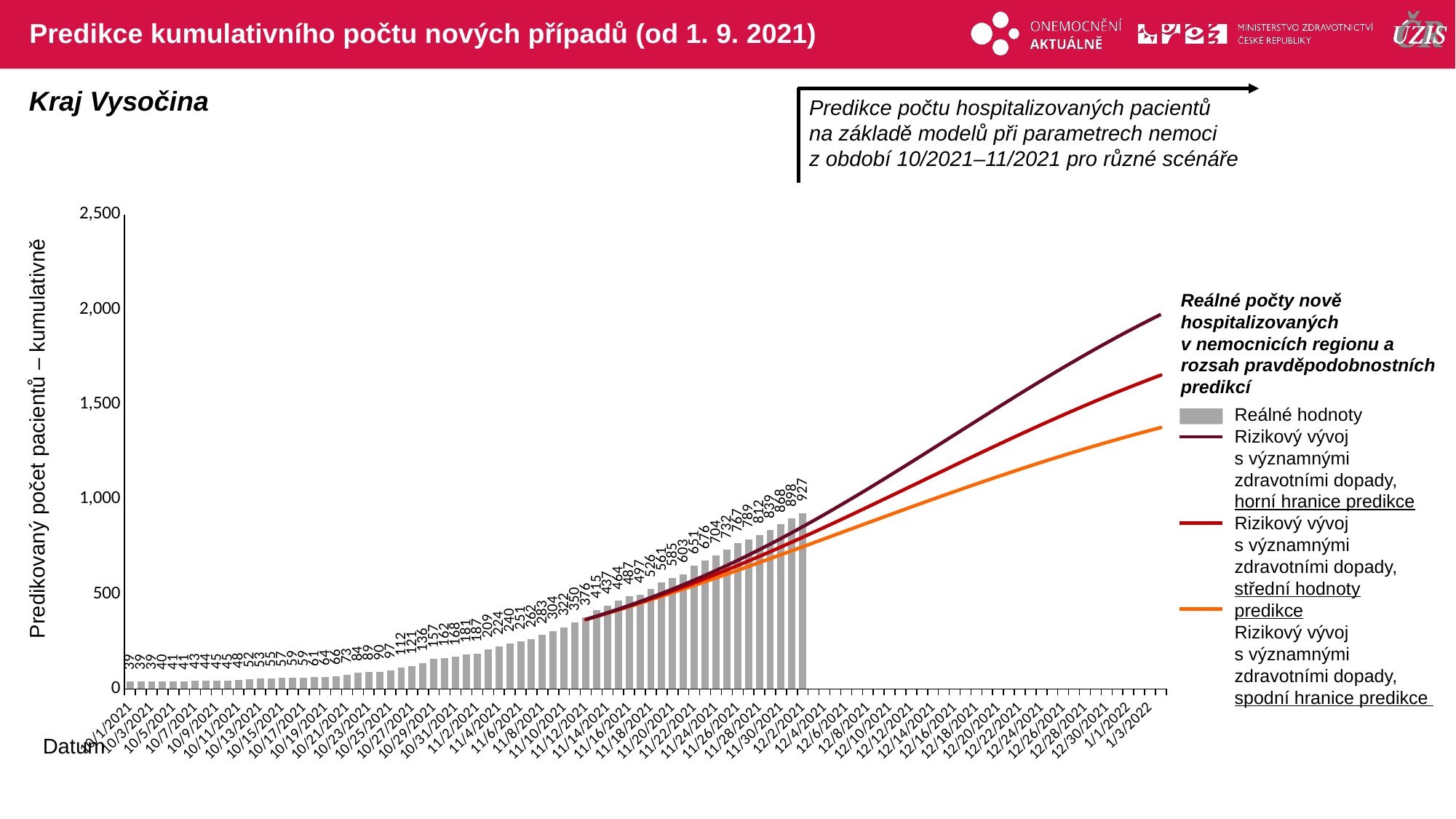

# Predikce kumulativního počtu nových případů (od 1. 9. 2021)
Kraj Vysočina
Predikce počtu hospitalizovaných pacientů na základě modelů při parametrech nemoci z období 10/2021–11/2021 pro různé scénáře

### Chart

| Category |  |  |  |  |  |
|---|---|---|---|---|---|
| 44470 | 39.0 | None | None | None | None |
| 44471 | 39.0 | None | None | None | None |
| 44472 | 39.0 | None | None | None | None |
| 44473 | 40.0 | None | None | None | None |
| 44474 | 41.0 | None | None | None | None |
| 44475 | 41.0 | None | None | None | None |
| 44476 | 43.0 | None | None | None | None |
| 44477 | 44.0 | None | None | None | None |
| 44478 | 45.0 | None | None | None | None |
| 44479 | 45.0 | None | None | None | None |
| 44480 | 48.0 | None | None | None | None |
| 44481 | 52.0 | None | None | None | None |
| 44482 | 53.0 | None | None | None | None |
| 44483 | 55.0 | None | None | None | None |
| 44484 | 57.0 | None | None | None | None |
| 44485 | 59.0 | None | None | None | None |
| 44486 | 59.0 | None | None | None | None |
| 44487 | 61.0 | None | None | None | None |
| 44488 | 64.0 | None | None | None | None |
| 44489 | 66.0 | None | None | None | None |
| 44490 | 73.0 | None | None | None | None |
| 44491 | 84.0 | None | None | None | None |
| 44492 | 89.0 | None | None | None | None |
| 44493 | 90.0 | None | None | None | None |
| 44494 | 97.0 | None | None | None | None |
| 44495 | 112.0 | None | None | None | None |
| 44496 | 121.0 | None | None | None | None |
| 44497 | 136.0 | None | None | None | None |
| 44498 | 157.0 | None | None | None | None |
| 44499 | 162.0 | None | None | None | None |
| 44500 | 168.0 | None | None | None | None |
| 44501 | 181.0 | None | None | None | None |
| 44502 | 187.0 | None | None | None | None |
| 44503 | 209.0 | None | None | None | None |
| 44504 | 224.0 | None | None | None | None |
| 44505 | 240.0 | None | None | None | None |
| 44506 | 251.0 | None | None | None | None |
| 44507 | 262.0 | None | None | None | None |
| 44508 | 283.0 | None | None | None | None |
| 44509 | 304.0 | None | None | None | None |
| 44510 | 322.0 | None | None | None | None |
| 44511 | 350.0 | None | None | None | None |
| 44512 | 376.0 | None | 365.0974643398514 | 365.433459096809 | 365.7715863502394 |
| 44513 | 415.0 | None | 381.5372226157999 | 382.3437604127064 | 383.15800624688507 |
| 44514 | 437.0 | None | 398.333523029519 | 399.7609624181581 | 401.2074251860219 |
| 44515 | 464.0 | None | 415.55795954975235 | 417.7718884433434 | 420.0246418050975 |
| 44516 | 487.0 | None | 433.2302078316269 | 436.4109039265783 | 439.661853416401 |
| 44517 | 497.0 | None | 451.2493232433959 | 455.5909046001825 | 460.04929398918995 |
| 44518 | 526.0 | None | 469.6109551466585 | 475.319396065922 | 481.21014051227587 |
| 44519 | 561.0 | None | 488.23967976881045 | 495.53143027148866 | 503.0940065298796 |
| 44520 | 585.0 | None | 507.1064375614387 | 516.2068866828388 | 525.6939987925066 |
| 44521 | 603.0 | None | 526.251277105997 | 537.3934705015586 | 549.069913640956 |
| 44522 | 651.0 | None | 545.6086394994893 | 559.0324495890429 | 573.1743553869987 |
| 44523 | 676.0 | None | 565.1720509559251 | 581.1228690622104 | 598.0163836831863 |
| 44524 | 704.0 | None | 584.9897530825751 | 603.7174017009403 | 623.6575149352234 |
| 44525 | 732.0 | None | 604.9901530496966 | 626.7478097253684 | 650.0371168512413 |
| 44526 | 767.0 | None | 625.1488047596895 | 650.1918614183196 | 677.1392132347585 |
| 44527 | 789.0 | None | 645.4837494053204 | 674.068650194907 | 704.9876856353432 |
| 44528 | 812.0 | None | 665.9633002976544 | 698.346583444352 | 733.5544260998779 |
| 44529 | 839.0 | None | 686.5572025204704 | 722.9944947548372 | 762.8103361979997 |
| 44530 | 868.0 | None | 707.267123343303 | 748.0119328180967 | 792.7553061972328 |
| 44531 | 898.0 | None | 728.0908223122603 | 773.393368448283 | 823.3824045345953 |
| 44532 | 927.0 | None | 748.9917675026231 | 799.0979607269226 | 854.6477327211537 |
| 44533 | None | None | 769.9480612863417 | 825.0983250244768 | 886.5190055895691 |
| 44534 | None | None | 790.9611213677258 | 851.3892572389913 | 918.9842772457398 |
| 44535 | None | None | 811.9914413143244 | 877.9239814941612 | 951.9887190040796 |
| 44536 | None | None | 833.0257668854777 | 904.6811812228514 | 985.5014878612952 |
| 44537 | None | None | 854.0701562091482 | 931.6577560279729 | 1019.5080872355851 |
| 44538 | None | None | 875.0830397574325 | 958.80209772454 | 1053.9438804798926 |
| 44539 | None | None | 896.0532610917627 | 986.0920882374407 | 1088.772061109507 |
| 44540 | None | None | 916.9630210688141 | 1013.4981770992889 | 1123.9468997669817 |
| 44541 | None | None | 937.7945998208895 | 1040.9901782695274 | 1159.4206511281873 |
| 44542 | None | None | 958.5307786004541 | 1068.537916460515 | 1195.144504190917 |
| 44543 | None | None | 979.1548382082435 | 1096.1112817989256 | 1231.068742878162 |
| 44544 | None | None | 999.6504257368713 | 1123.680102662508 | 1267.1426714719723 |
| 44545 | None | None | 1020.0015619102999 | 1151.2142199536743 | 1303.314823215012 |
| 44546 | None | None | 1040.1926948145087 | 1178.6836277672091 | 1339.533265463238 |
| 44547 | None | None | 1060.2087477483205 | 1206.0586058776416 | 1375.7458979275643 |
| 44548 | None | None | 1080.0351978890958 | 1233.309897298006 | 1411.900816734818 |
| 44549 | None | None | 1099.6581249089763 | 1260.4088439602585 | 1447.946623624711 |
| 44550 | None | None | 1119.0642328363956 | 1287.32748420604 | 1483.832683839859 |
| 44551 | None | None | 1138.240871539638 | 1314.0386480573031 | 1519.5093789259006 |
| 44552 | None | None | 1157.1760506613416 | 1340.5160408478969 | 1554.9283410634869 |
| 44553 | None | None | 1175.8584483739442 | 1366.7343177432572 | 1590.0426705709003 |
| 44554 | None | None | 1194.2774306396745 | 1392.6691690004563 | 1624.807160423596 |
| 44555 | None | None | 1212.4230660889386 | 1418.2973961143912 | 1659.178501026181 |
| 44556 | None | None | 1230.2861316529325 | 1443.5969716100178 | 1693.115454378283 |
| 44557 | None | None | 1247.8581198780844 | 1468.5470967314973 | 1726.5790152584689 |
| 44558 | None | None | 1265.1312454254908 | 1493.12825381241 | 1759.5325549547358 |
| 44559 | None | None | 1282.0984418113546 | 1517.3222407661783 | 1791.941930218119 |
| 44560 | None | None | 1298.7533532625926 | 1541.1121939743557 | 1823.7755652655487 |
| 44561 | None | None | 1315.0903334533389 | 1564.482615989101 | 1855.004528981682 |
| 44562 | None | None | 1331.104436717466 | 1587.419388095149 | 1885.6025806750597 |
| 44563 | None | None | 1346.7914043837948 | 1609.9097714909312 | 1915.5461897952748 |
| 44564 | None | None | 1362.1476537183394 | 1631.9424074457004 | 1944.8145438495733 |
| 44565 | None | None | 1377.170263507053 | 1653.507308582963 | 1973.3895348121323 |
Reálné počty nově hospitalizovaných v nemocnicích regionu a rozsah pravděpodobnostních predikcí
Reálné hodnoty
Rizikový vývoj s významnými zdravotními dopady, horní hranice predikce Rizikový vývoj s významnými zdravotními dopady, střední hodnoty predikce
Rizikový vývoj s významnými zdravotními dopady, spodní hranice predikce

Predikovaný počet pacientů – kumulativně
Datum